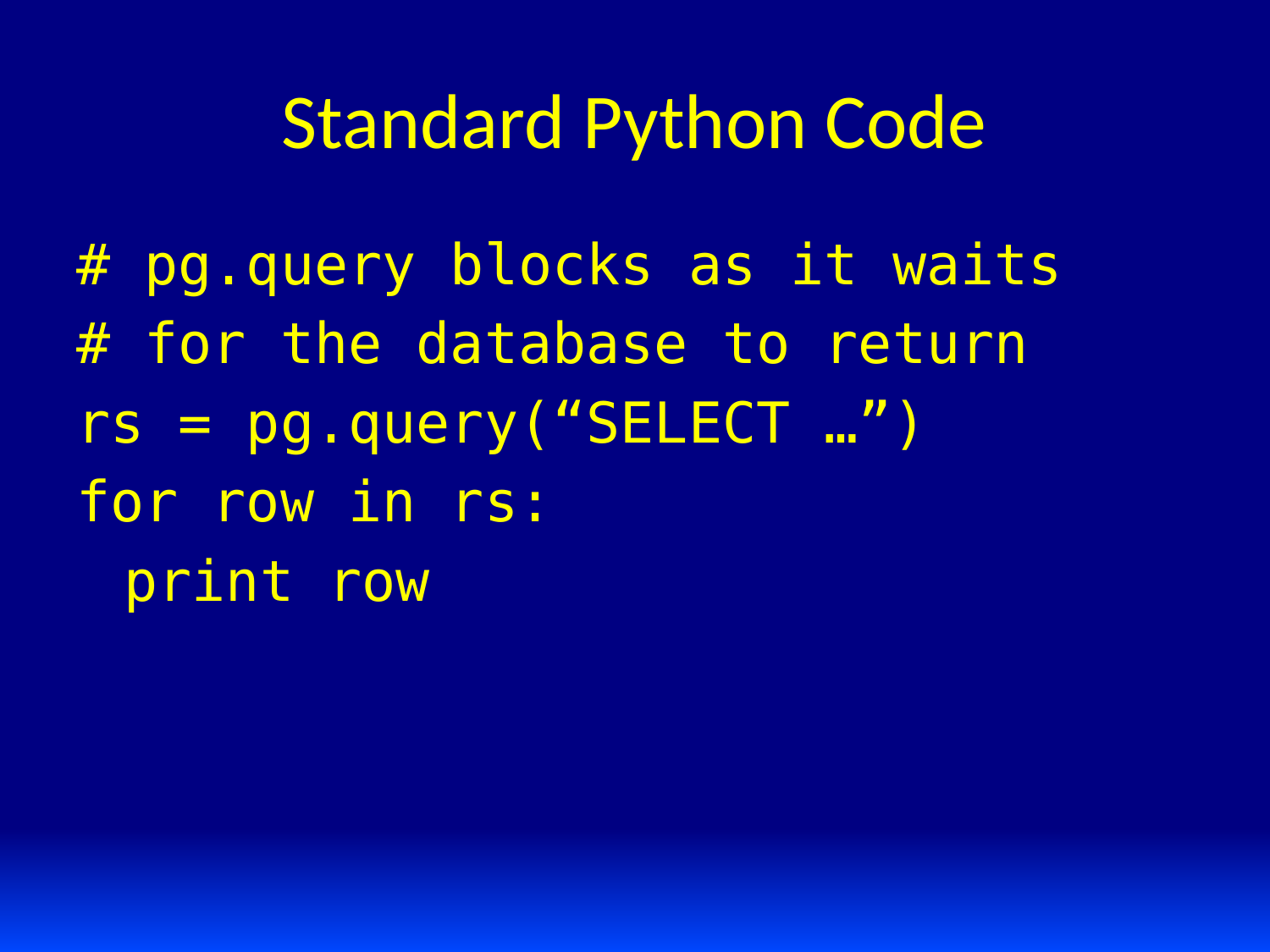

# Standard Python Code
# pg.query blocks as it waits
# for the database to return
rs = pg.query(“SELECT …”)
for row in rs:
	print row